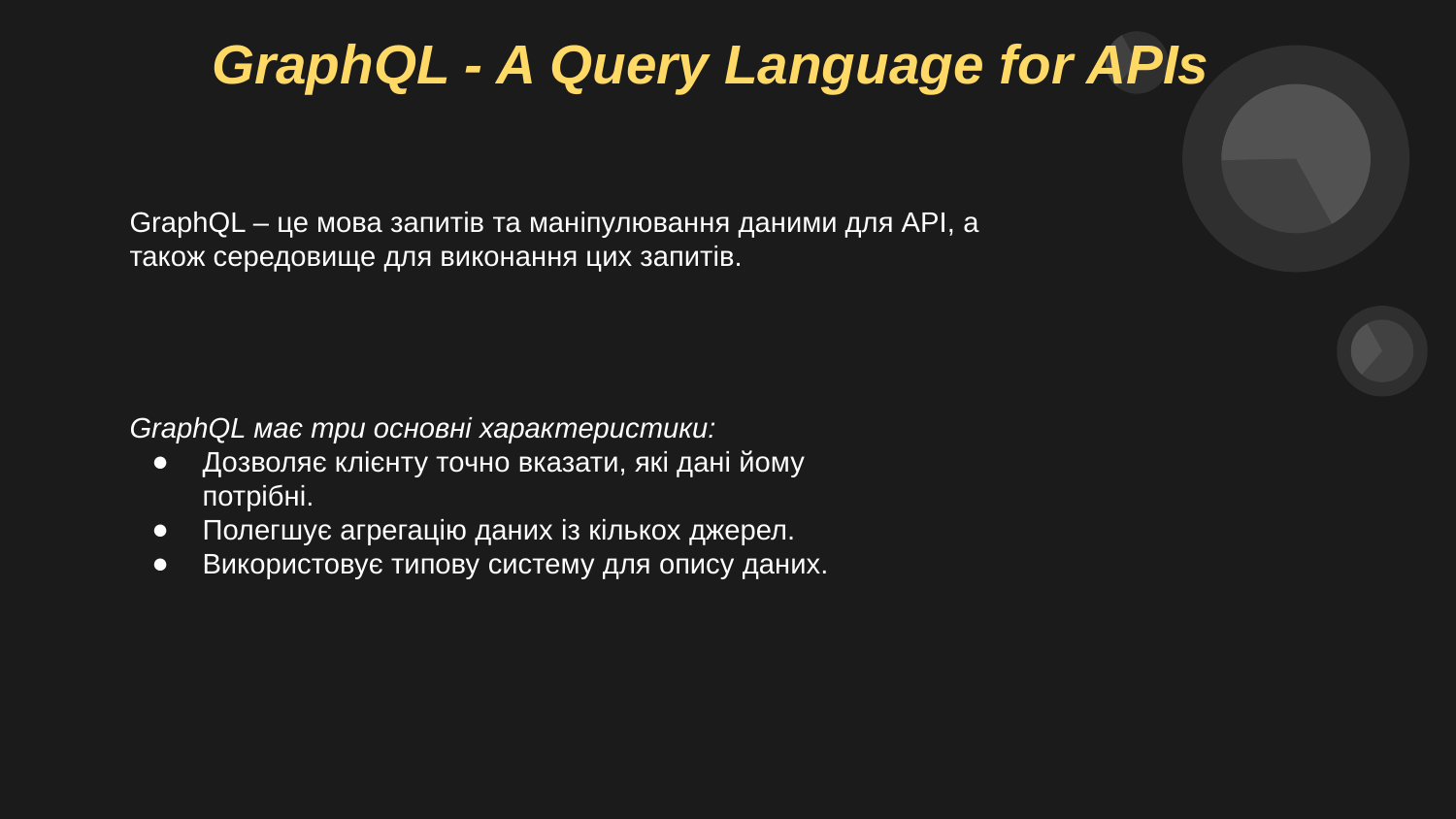

# GraphQL - A Query Language for APIs

GraphQL – це мова запитів та маніпулювання даними для API, а також середовище для виконання цих запитів.
GraphQL має три основні характеристики:
Дозволяє клієнту точно вказати, які дані йому потрібні.
Полегшує агрегацію даних із кількох джерел.
Використовує типову систему для опису даних.